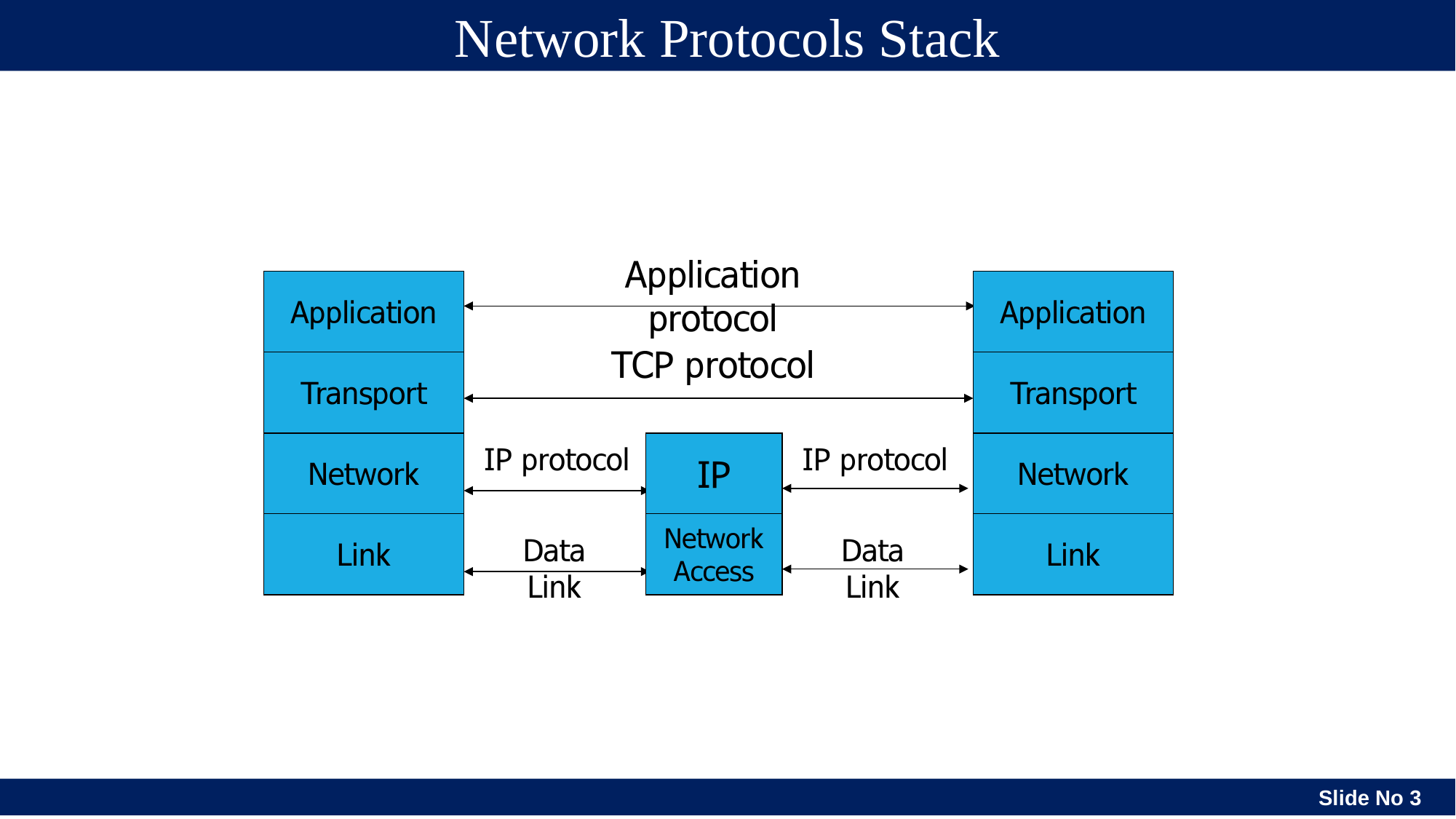

CS426
Fall 2010/Lecture 33
3
# Network Protocols Stack
Application protocol
Application
Application
TCP protocol
Transport
Transport
Network
IP
Network
IP protocol
IP protocol
Link
Network Access
Link
Data Link
Data Link